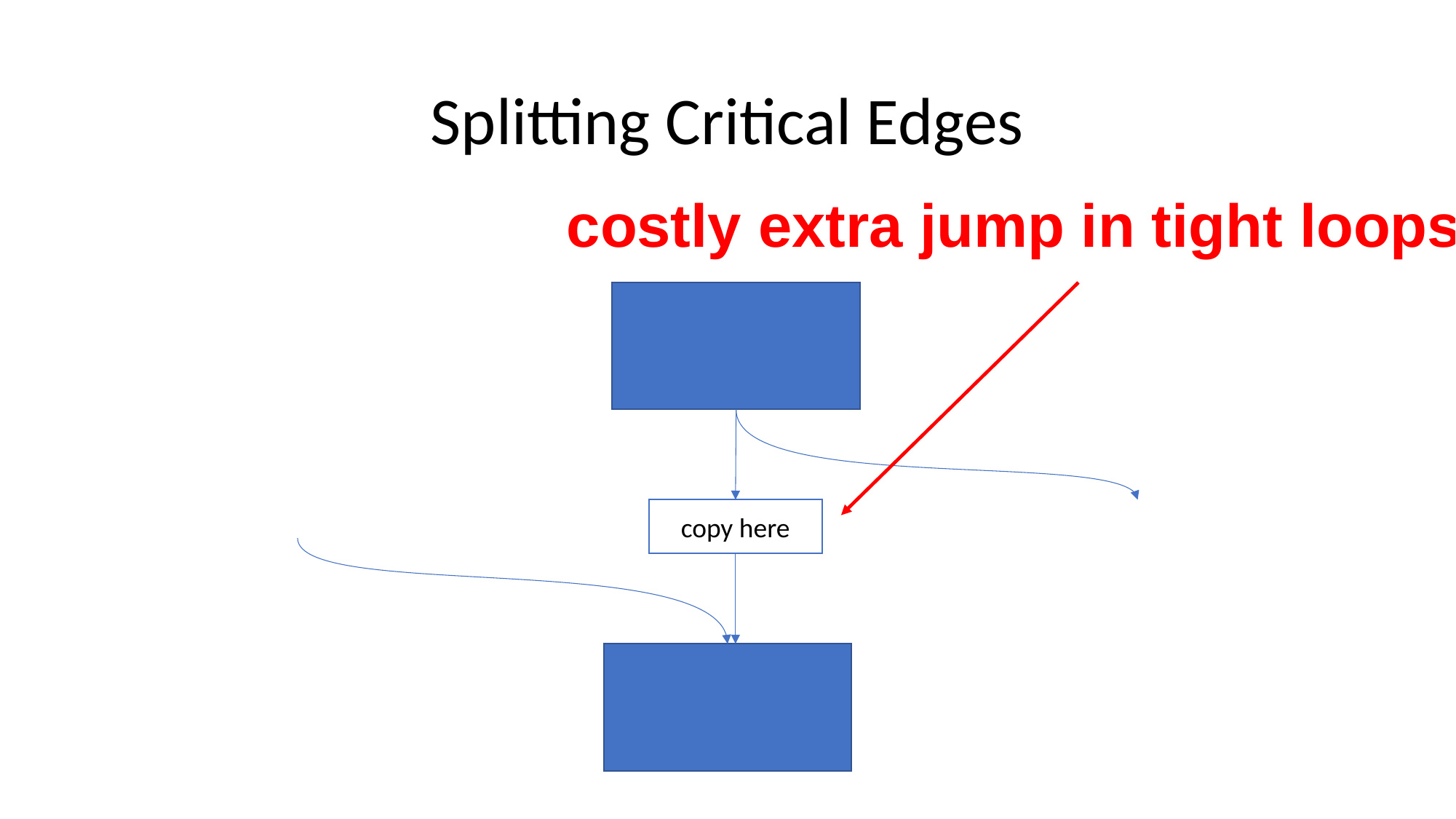

# Splitting Critical Edges
costly extra jump in tight loops

copy here